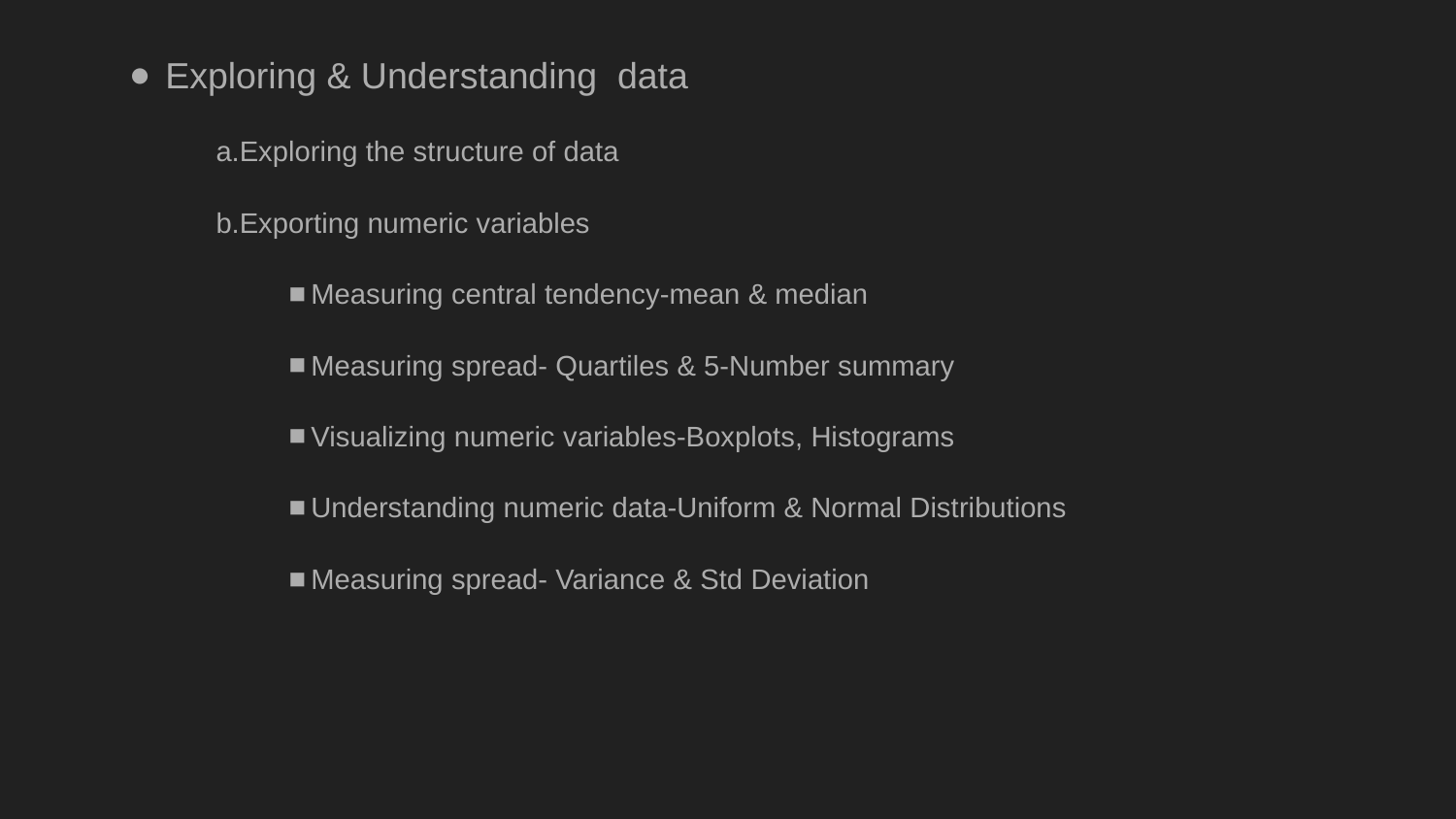

# Exploring & Understanding  data
Exploring the structure of data
Exporting numeric variables
Measuring central tendency-mean & median
Measuring spread- Quartiles & 5-Number summary
Visualizing numeric variables-Boxplots, Histograms
Understanding numeric data-Uniform & Normal Distributions
Measuring spread- Variance & Std Deviation